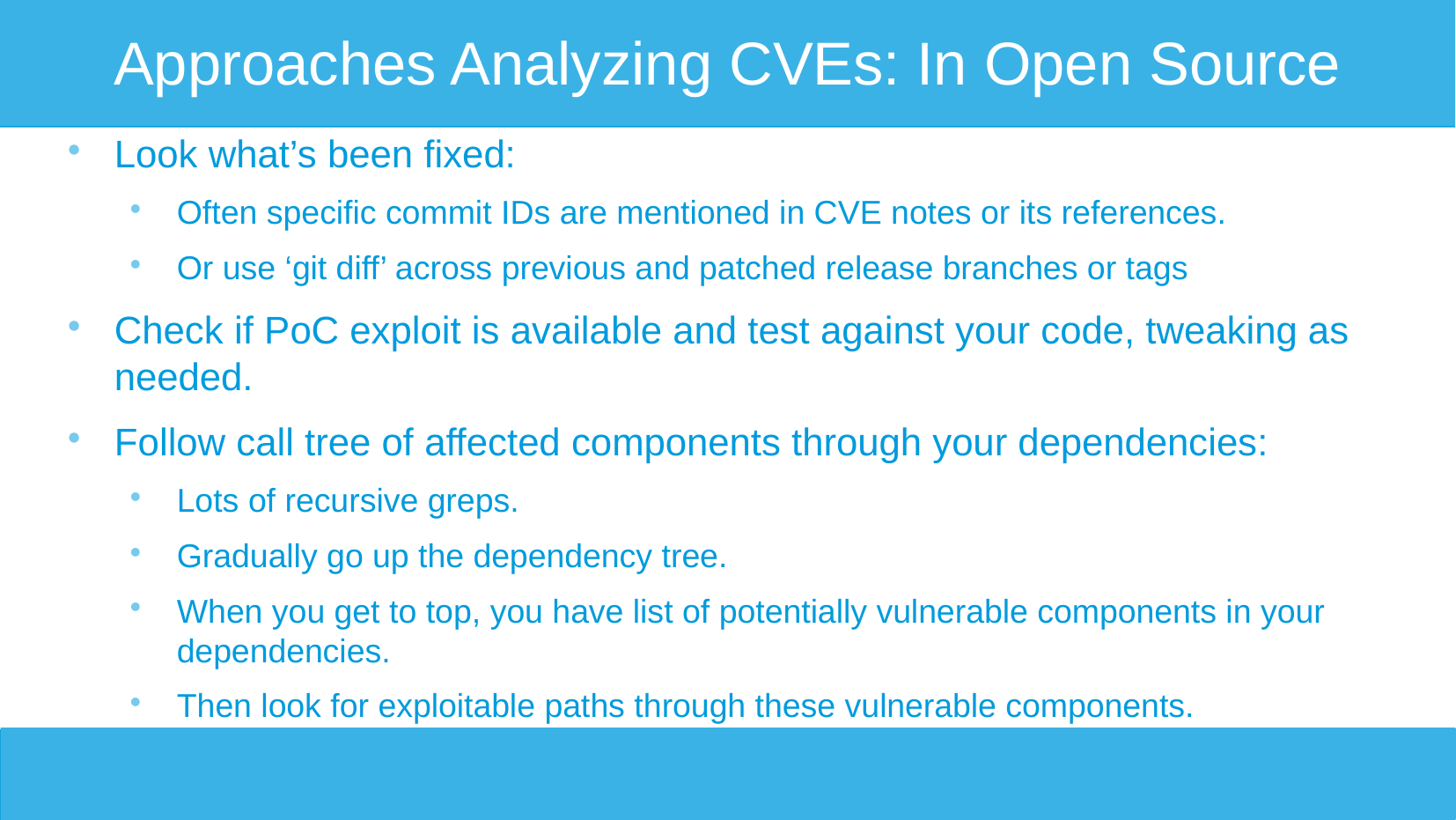

# Approaches Analyzing CVEs: In Open Source
Look what’s been fixed:
Often specific commit IDs are mentioned in CVE notes or its references.
Or use ‘git diff’ across previous and patched release branches or tags
Check if PoC exploit is available and test against your code, tweaking as needed.
Follow call tree of affected components through your dependencies:
Lots of recursive greps.
Gradually go up the dependency tree.
When you get to top, you have list of potentially vulnerable components in your dependencies.
Then look for exploitable paths through these vulnerable components.